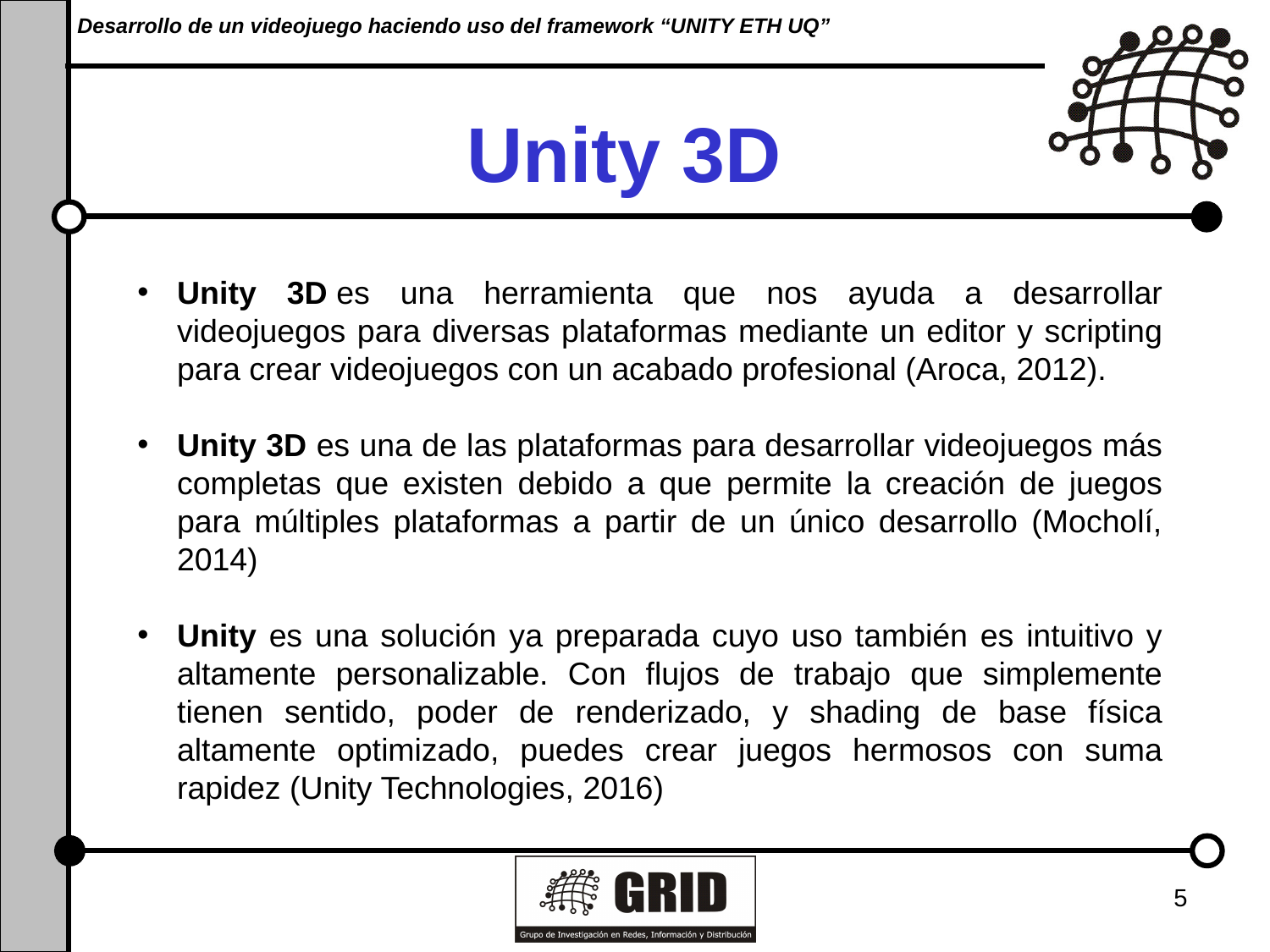

Desarrollo de un videojuego haciendo uso del framework “UNITY ETH UQ”
# Unity 3D

Unity 3D es una herramienta que nos ayuda a desarrollar videojuegos para diversas plataformas mediante un editor y scripting para crear videojuegos con un acabado profesional (Aroca, 2012).

Unity 3D es una de las plataformas para desarrollar videojuegos más completas que existen debido a que permite la creación de juegos para múltiples plataformas a partir de un único desarrollo (Mocholí, 2014)

Unity es una solución ya preparada cuyo uso también es intuitivo y altamente personalizable. Con flujos de trabajo que simplemente tienen sentido, poder de renderizado, y shading de base física altamente optimizado, puedes crear juegos hermosos con suma rapidez (Unity Technologies, 2016)
5